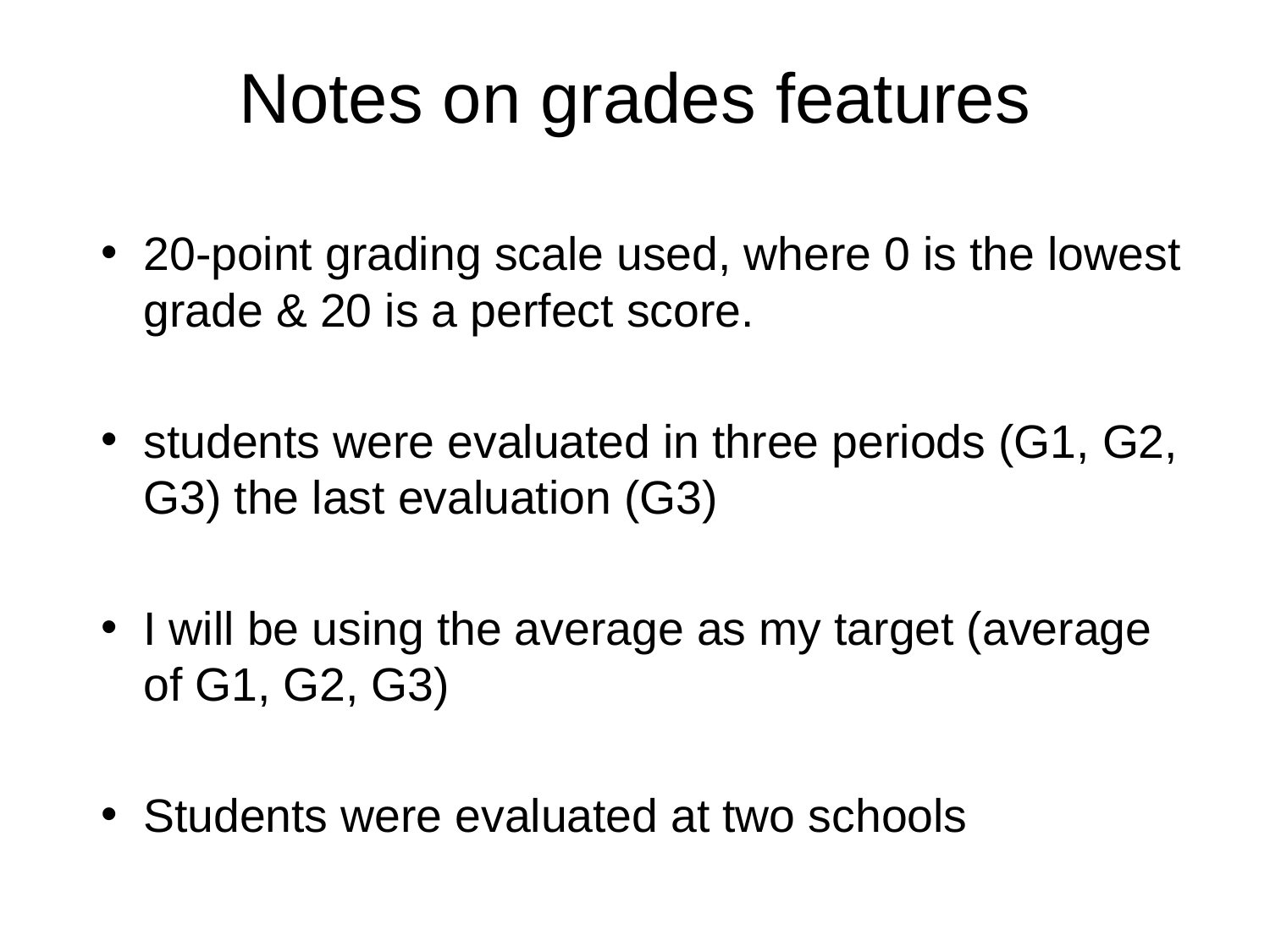

# Notes on grades features

20-point grading scale used, where 0 is the lowest grade & 20 is a perfect score.

students were evaluated in three periods (G1, G2, G3) the last evaluation (G3)

I will be using the average as my target (average of G1, G2, G3)

Students were evaluated at two schools